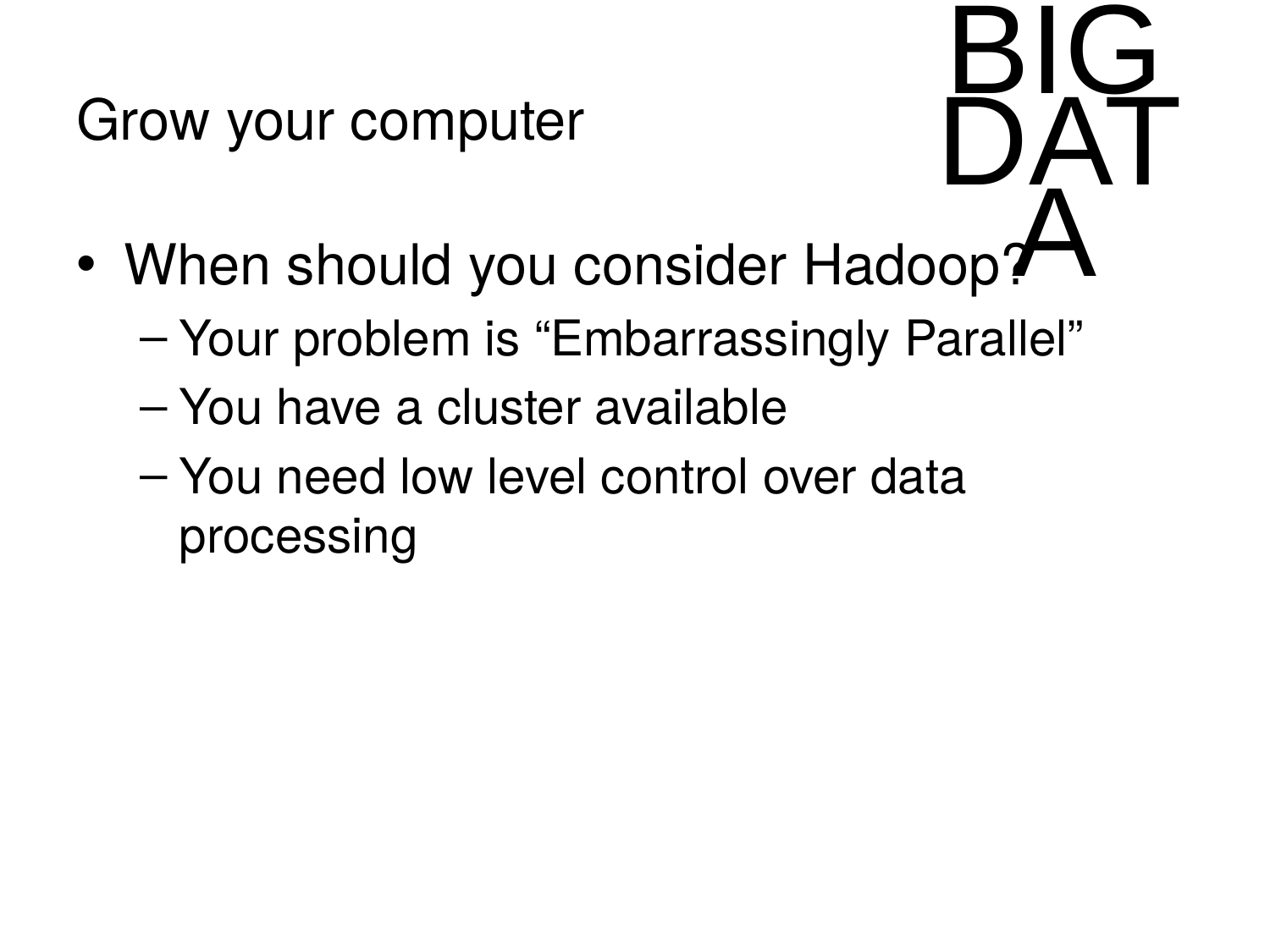

# Grow your computer
When should you consider Hadoop?
Your problem is “Embarrassingly Parallel”
You have a cluster available
You need low level control over data processing